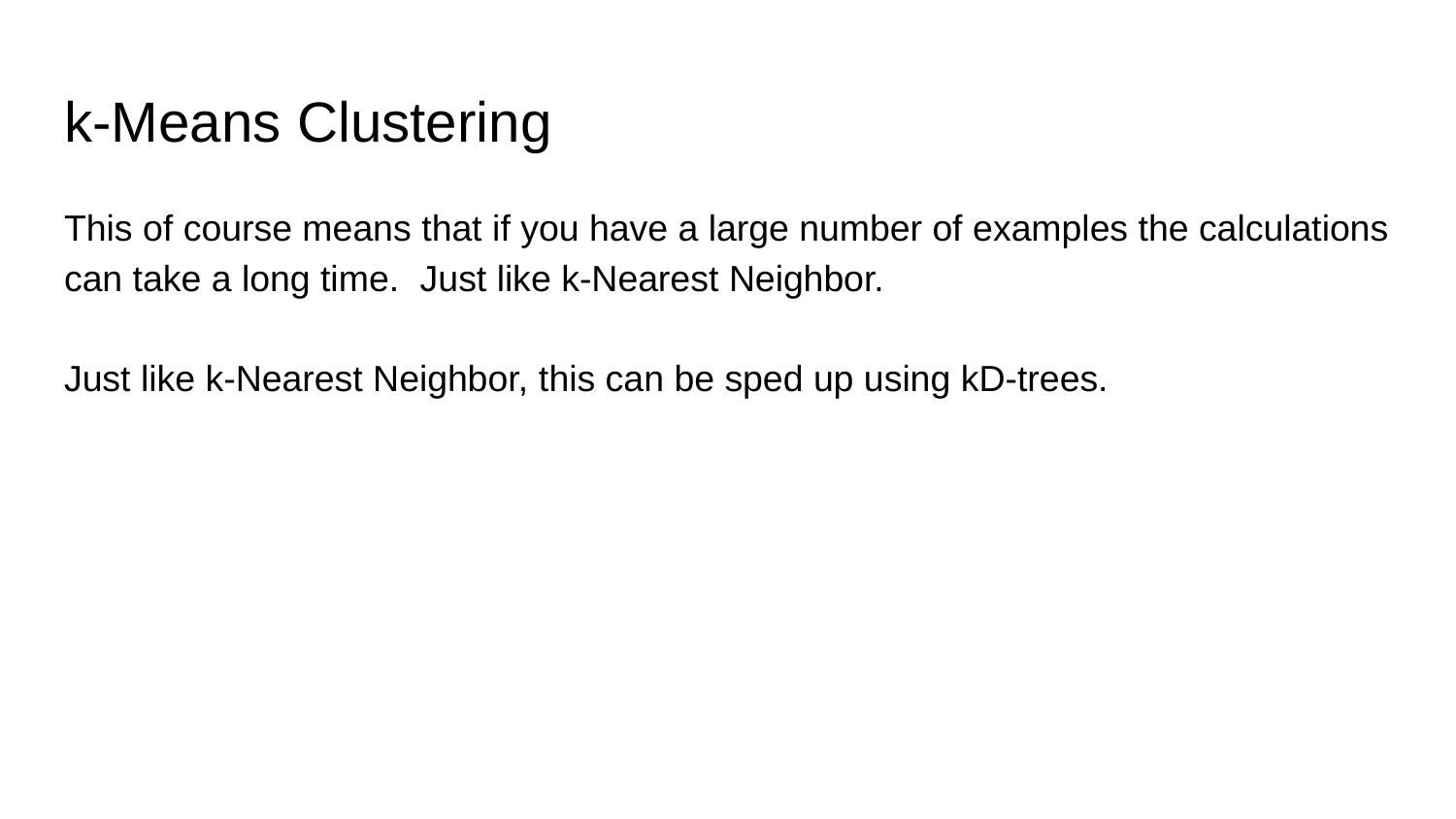

# k-Means Clustering
This of course means that if you have a large number of examples the calculations can take a long time.  Just like k-Nearest Neighbor.

Just like k-Nearest Neighbor, this can be sped up using kD-trees.